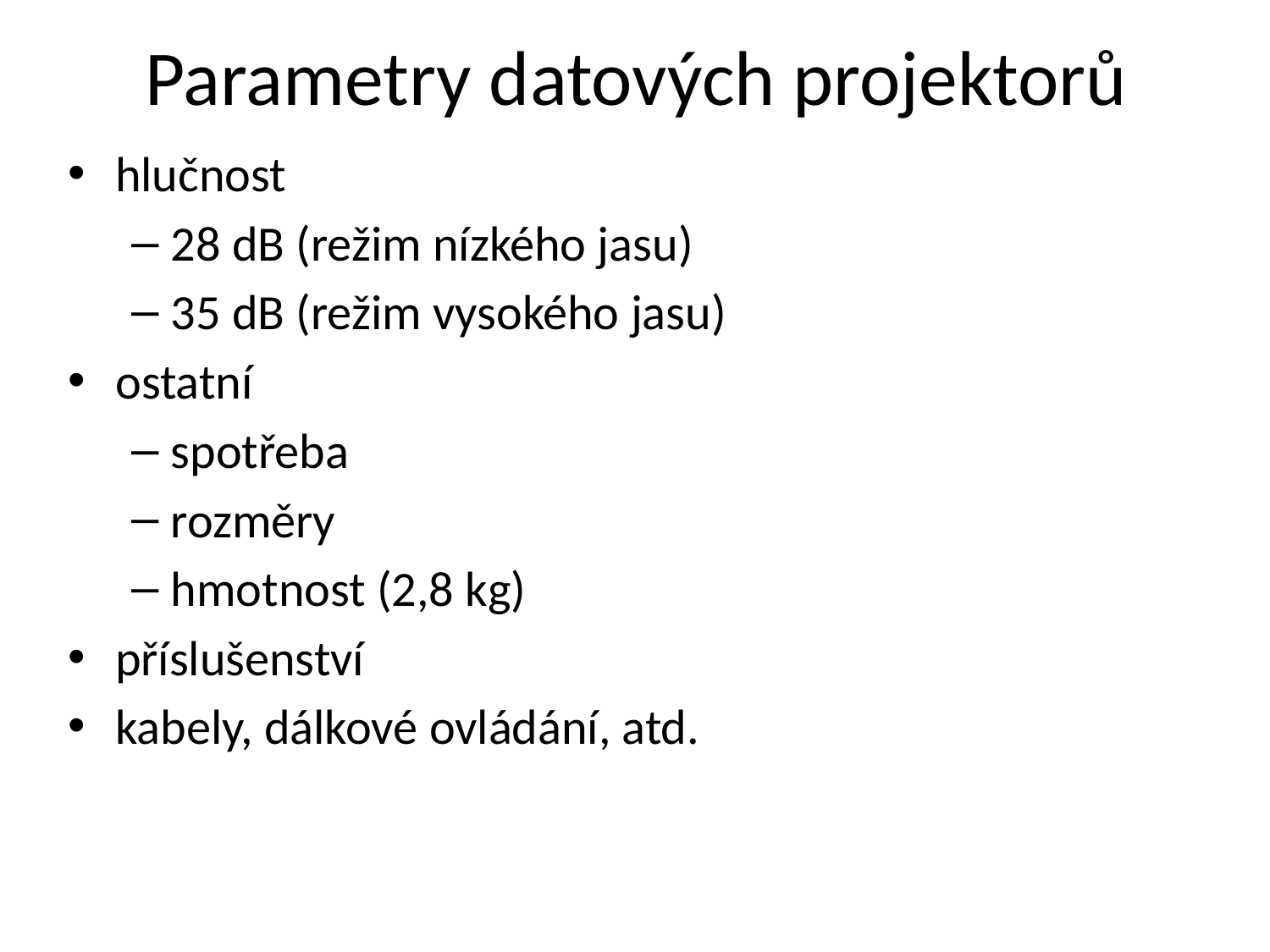

# Parametry datových projektorů
hlučnost
28 dB (režim nízkého jasu)
35 dB (režim vysokého jasu)
ostatní
spotřeba
rozměry
hmotnost (2,8 kg)
příslušenství
kabely, dálkové ovládání, atd.